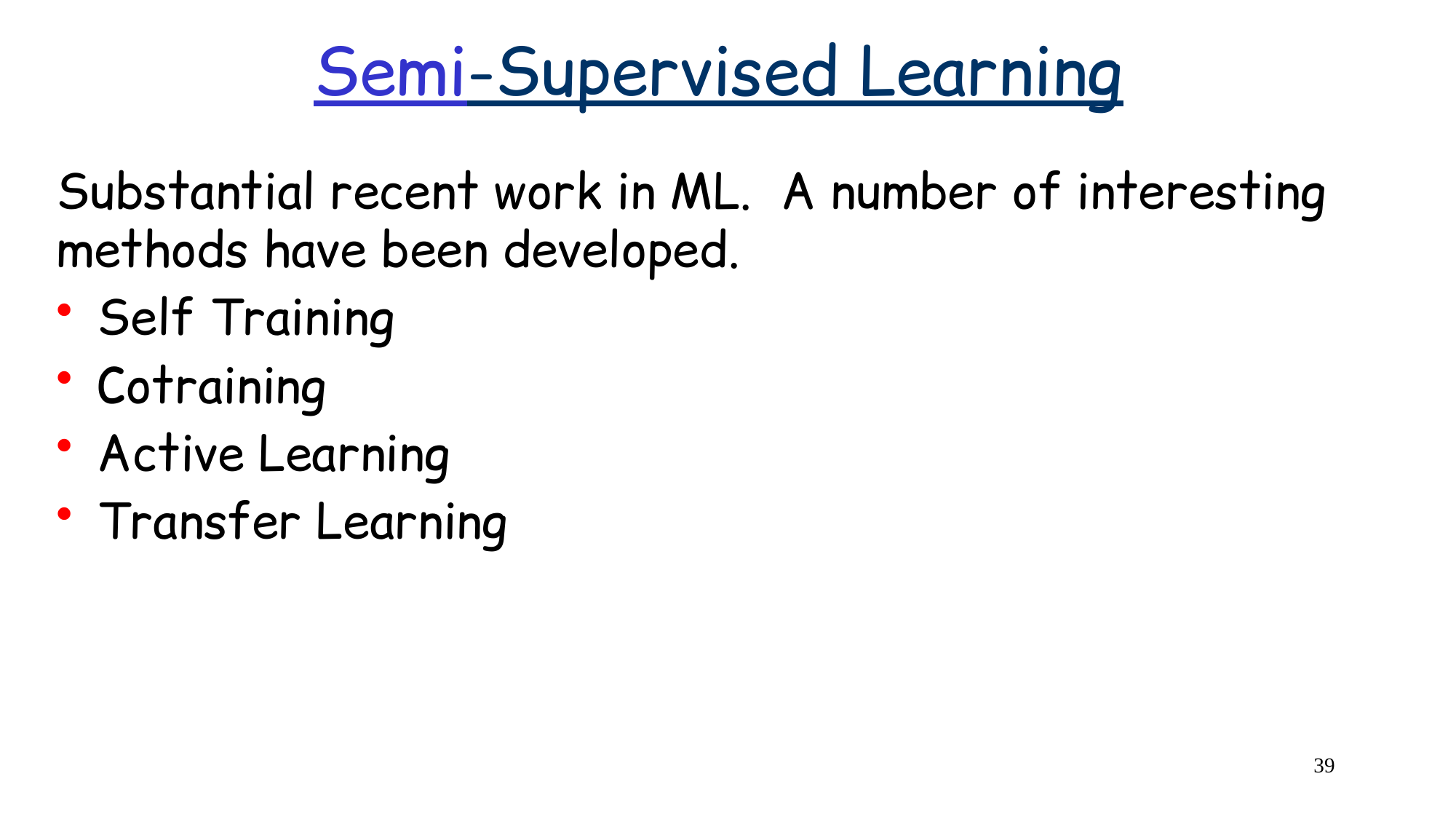

# Semi-Supervised Learning
Substantial recent work in ML.  A number of interesting methods have been developed.
Self Training
Cotraining
Active Learning
Transfer Learning

39